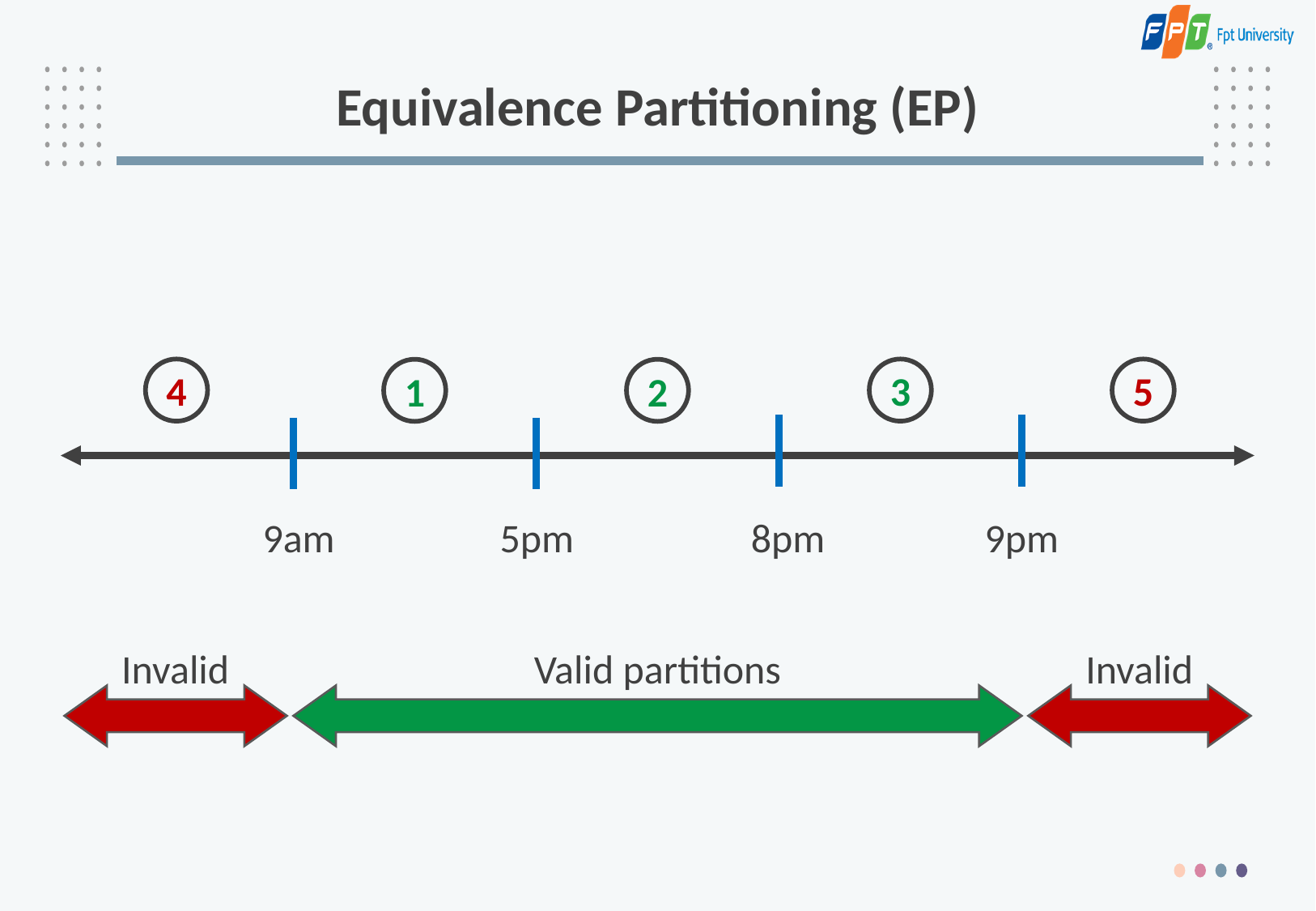

# Equivalence Partitioning (EP)
3
1
2
9am
5pm
8pm
9pm
4
5
Invalid

Valid partitions

Invalid